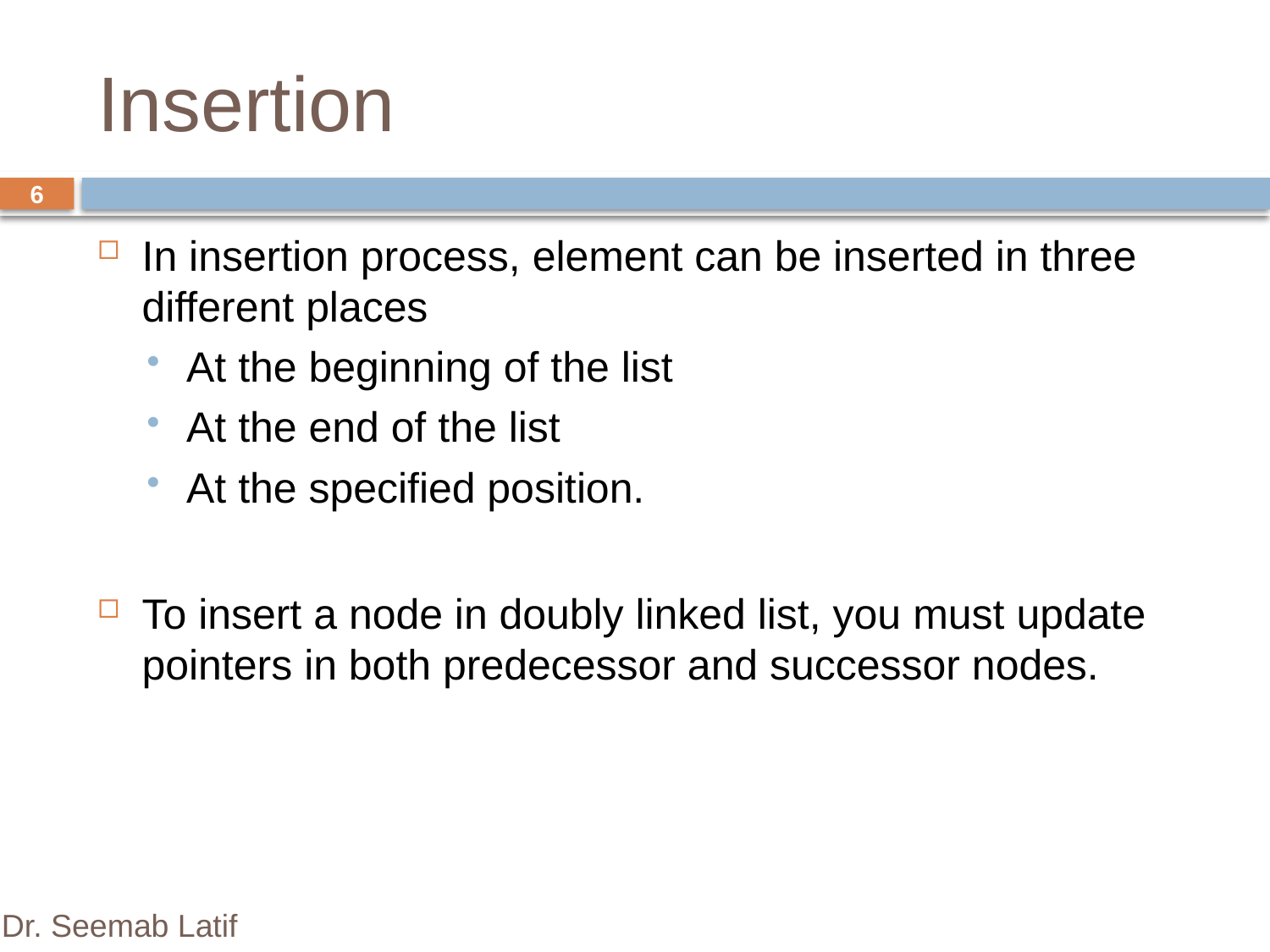

# Insertion
6
In insertion process, element can be inserted in three different places
At the beginning of the list
At the end of the list
At the specified position.

To insert a node in doubly linked list, you must update pointers in both predecessor and successor nodes.